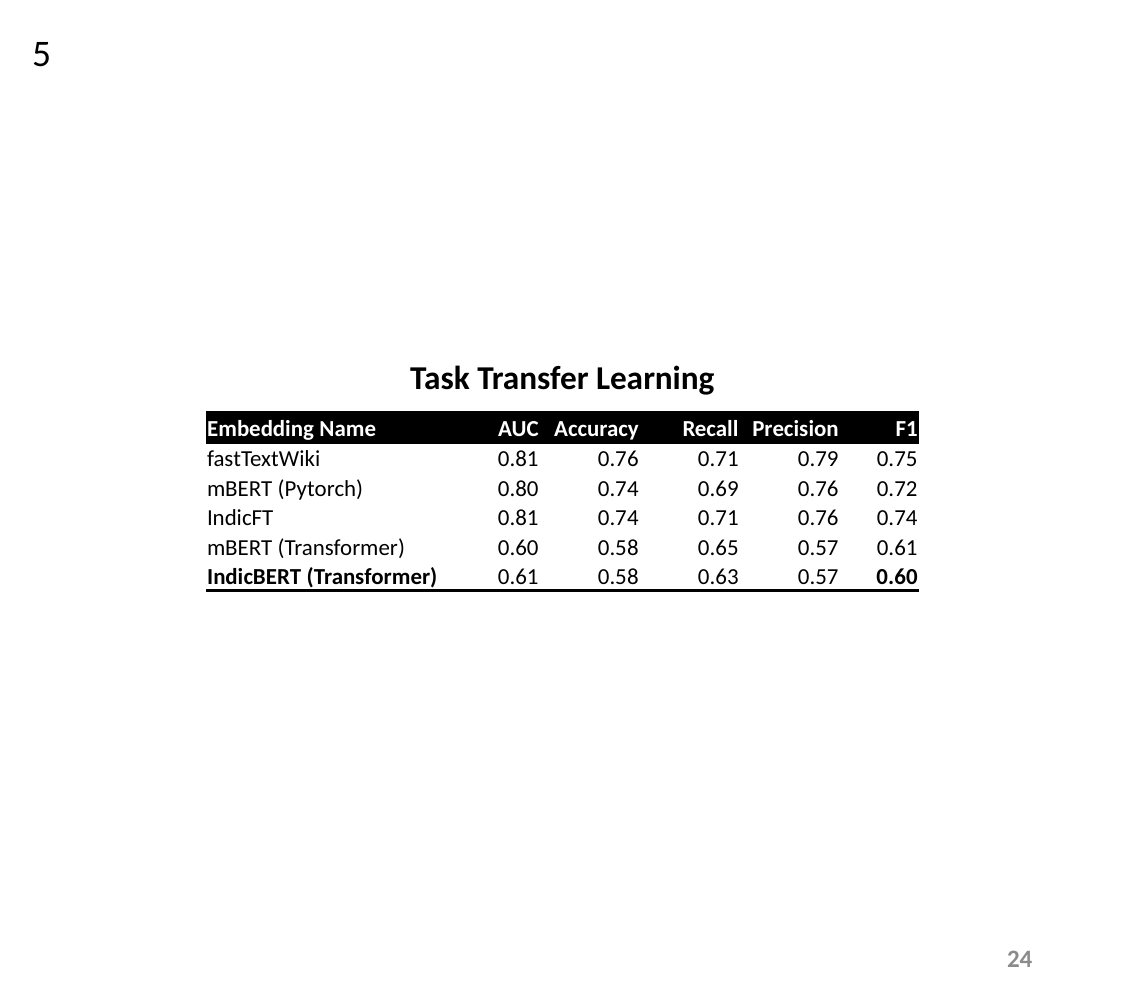

5
Task Transfer Learning
| Embedding Name | AUC | Accuracy | Recall | Precision | F1 |
| --- | --- | --- | --- | --- | --- |
| fastTextWiki | 0.81 | 0.76 | 0.71 | 0.79 | 0.75 |
| mBERT (Pytorch) | 0.80 | 0.74 | 0.69 | 0.76 | 0.72 |
| IndicFT | 0.81 | 0.74 | 0.71 | 0.76 | 0.74 |
| mBERT (Transformer) | 0.60 | 0.58 | 0.65 | 0.57 | 0.61 |
| IndicBERT (Transformer) | 0.61 | 0.58 | 0.63 | 0.57 | 0.60 |
24